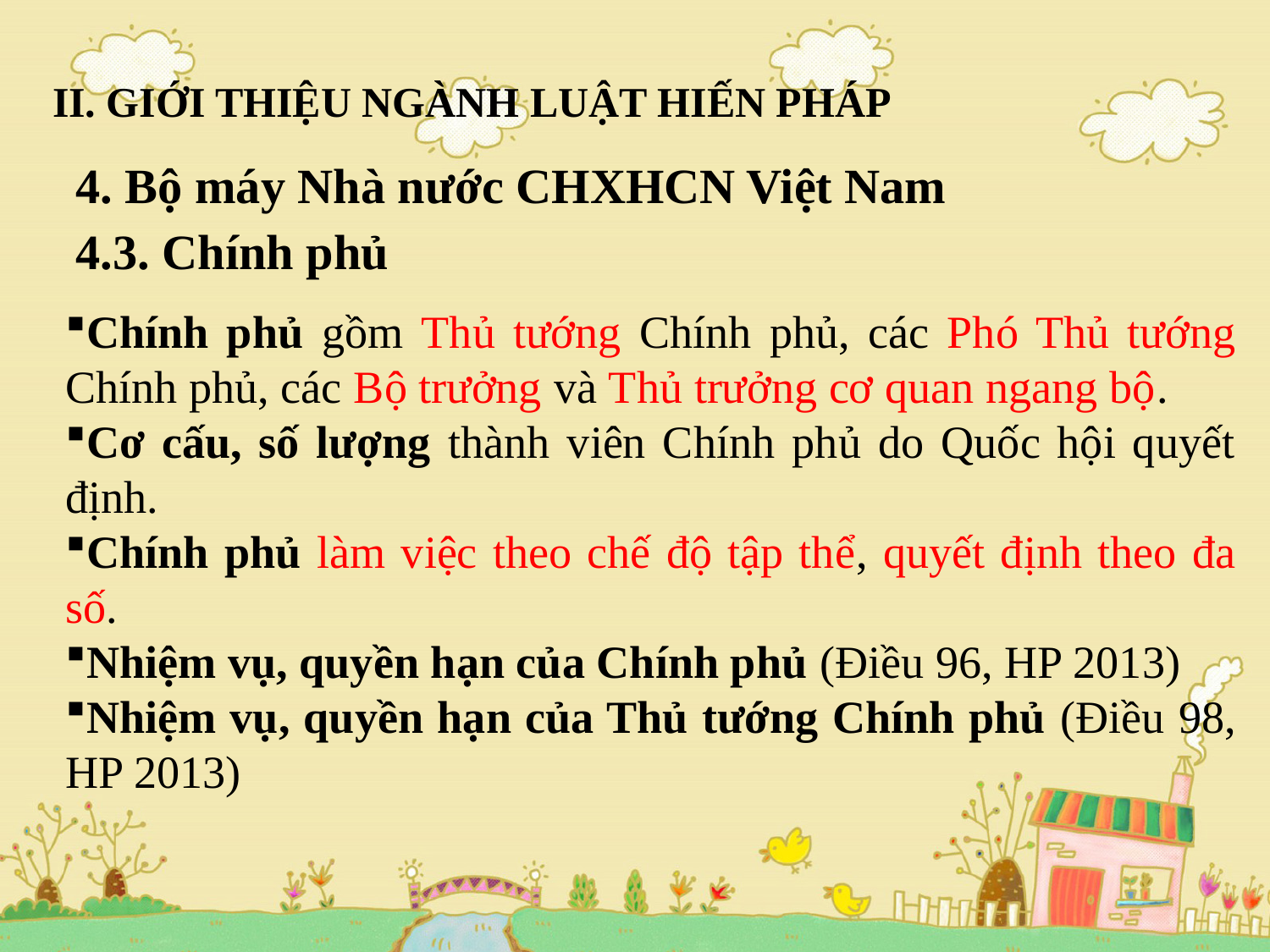

# II. GIỚI THIỆU NGÀNH LUẬT HIẾN PHÁP
4. Bộ máy Nhà nước CHXHCN Việt Nam
4.3. Chính phủ
Chính phủ gồm Thủ tướng Chính phủ, các Phó Thủ tướng Chính phủ, các Bộ trưởng và Thủ trưởng cơ quan ngang bộ.
Cơ cấu, số lượng thành viên Chính phủ do Quốc hội quyết định.
Chính phủ làm việc theo chế độ tập thể, quyết định theo đa số.
Nhiệm vụ, quyền hạn của Chính phủ (Điều 96, HP 2013)
Nhiệm vụ, quyền hạn của Thủ tướng Chính phủ (Điều 98, HP 2013)